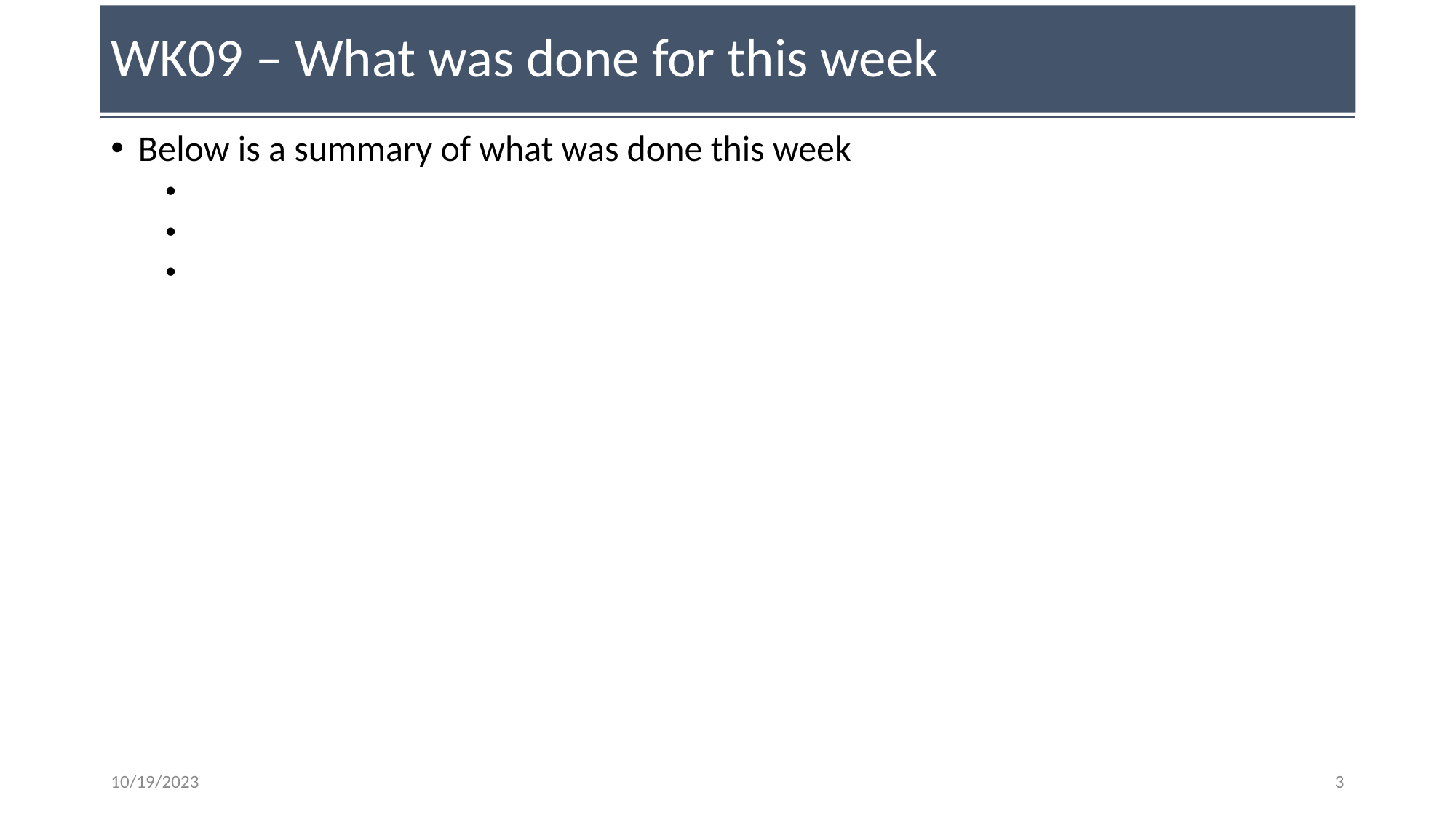

# WK09 – What was done for this week
Below is a summary of what was done this week

10/19/2023
3